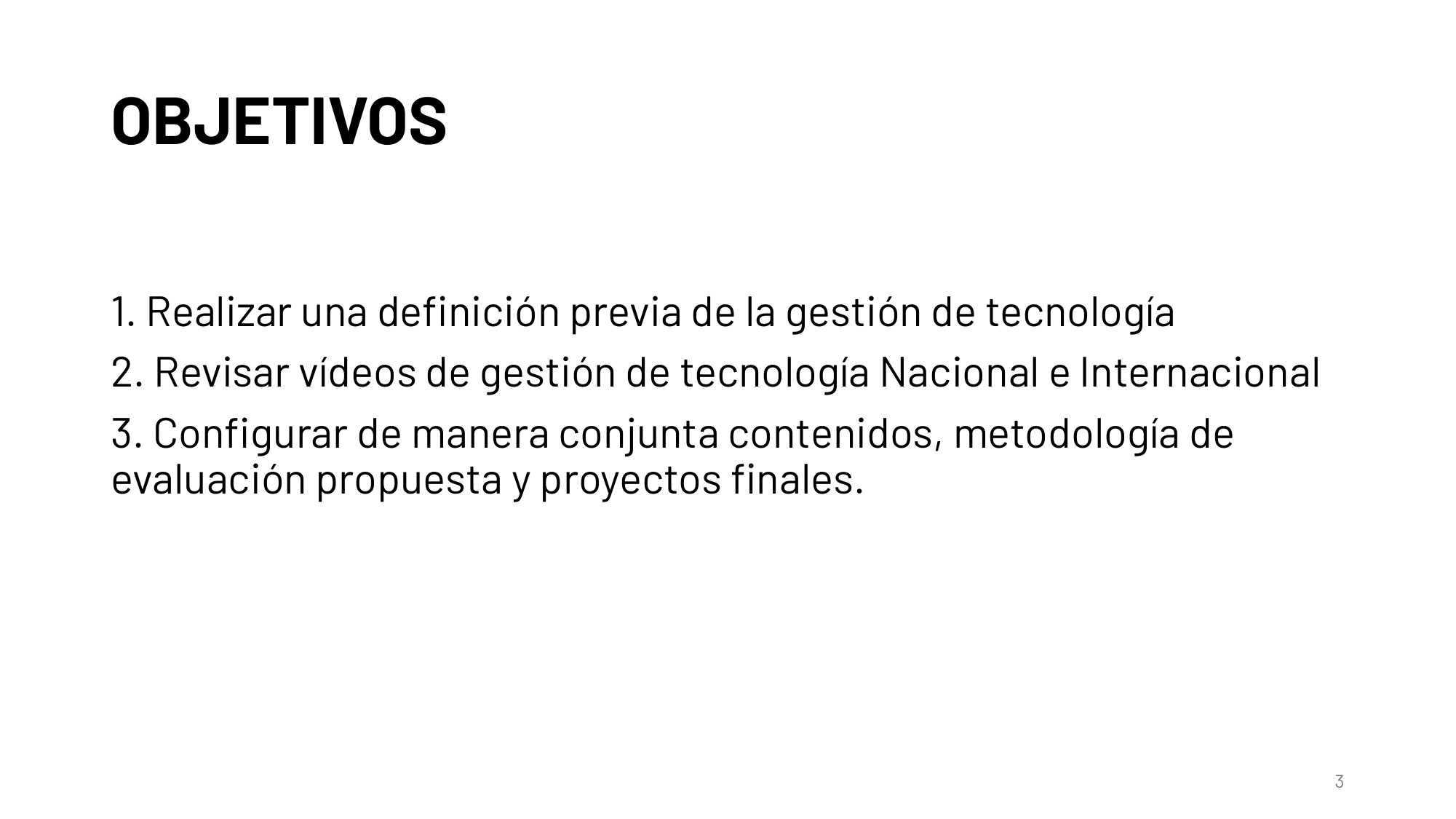

# OBJETIVOS

1. Realizar una definición previa de la gestión de tecnología
2. Revisar vídeos de gestión de tecnología Nacional e Internacional
3. Configurar de manera conjunta contenidos, metodología de evaluación propuesta y proyectos finales.
3